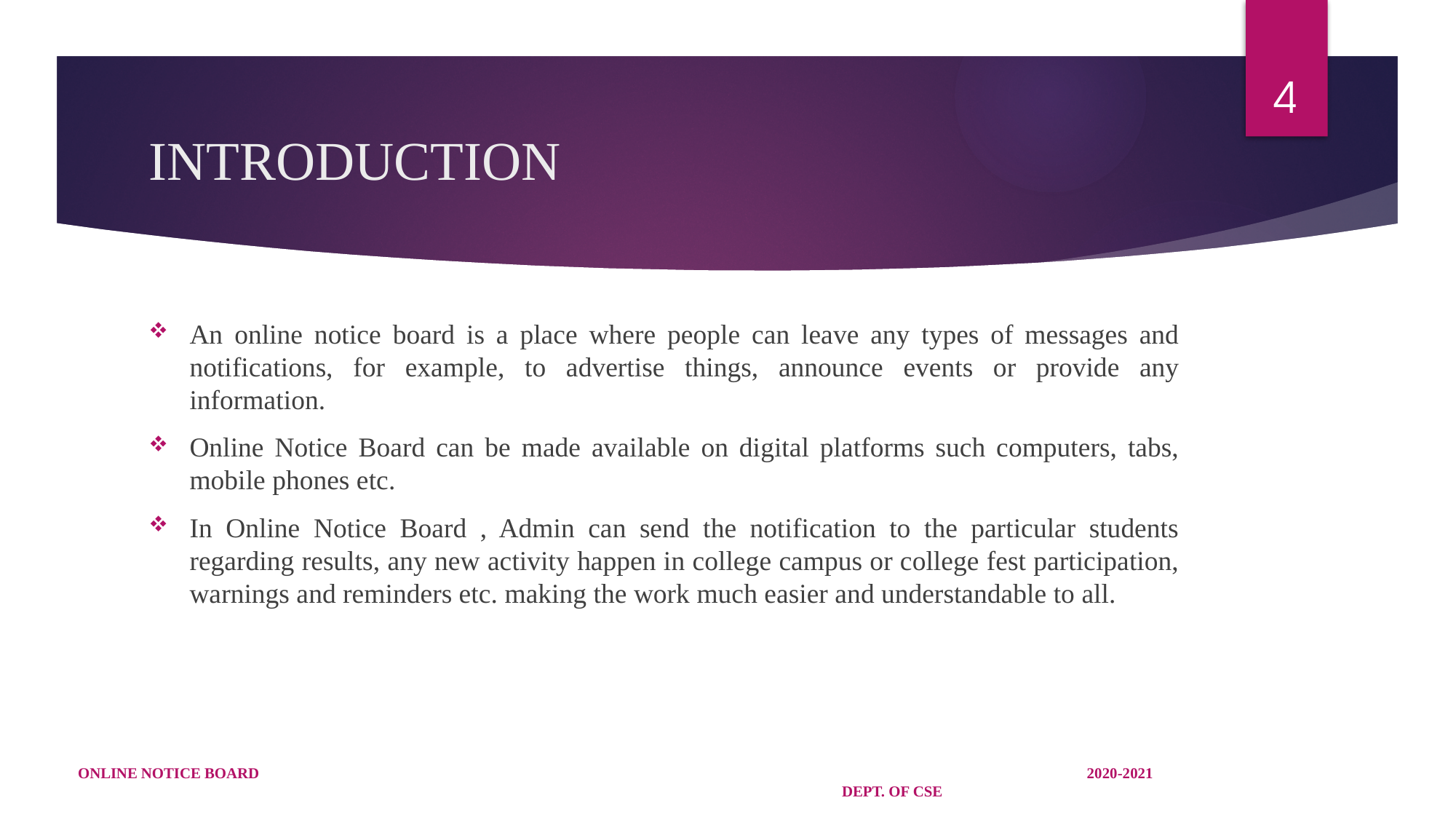

4
# INTRODUCTION
An online notice board is a place where people can leave any types of messages and notifications, for example, to advertise things, announce events or provide any information.
Online Notice Board can be made available on digital platforms such computers, tabs, mobile phones etc.
In Online Notice Board , Admin can send the notification to the particular students regarding results, any new activity happen in college campus or college fest participation, warnings and reminders etc. making the work much easier and understandable to all.

ONLINE NOTICE BOARD								       2020-2021										DEPT. OF CSE